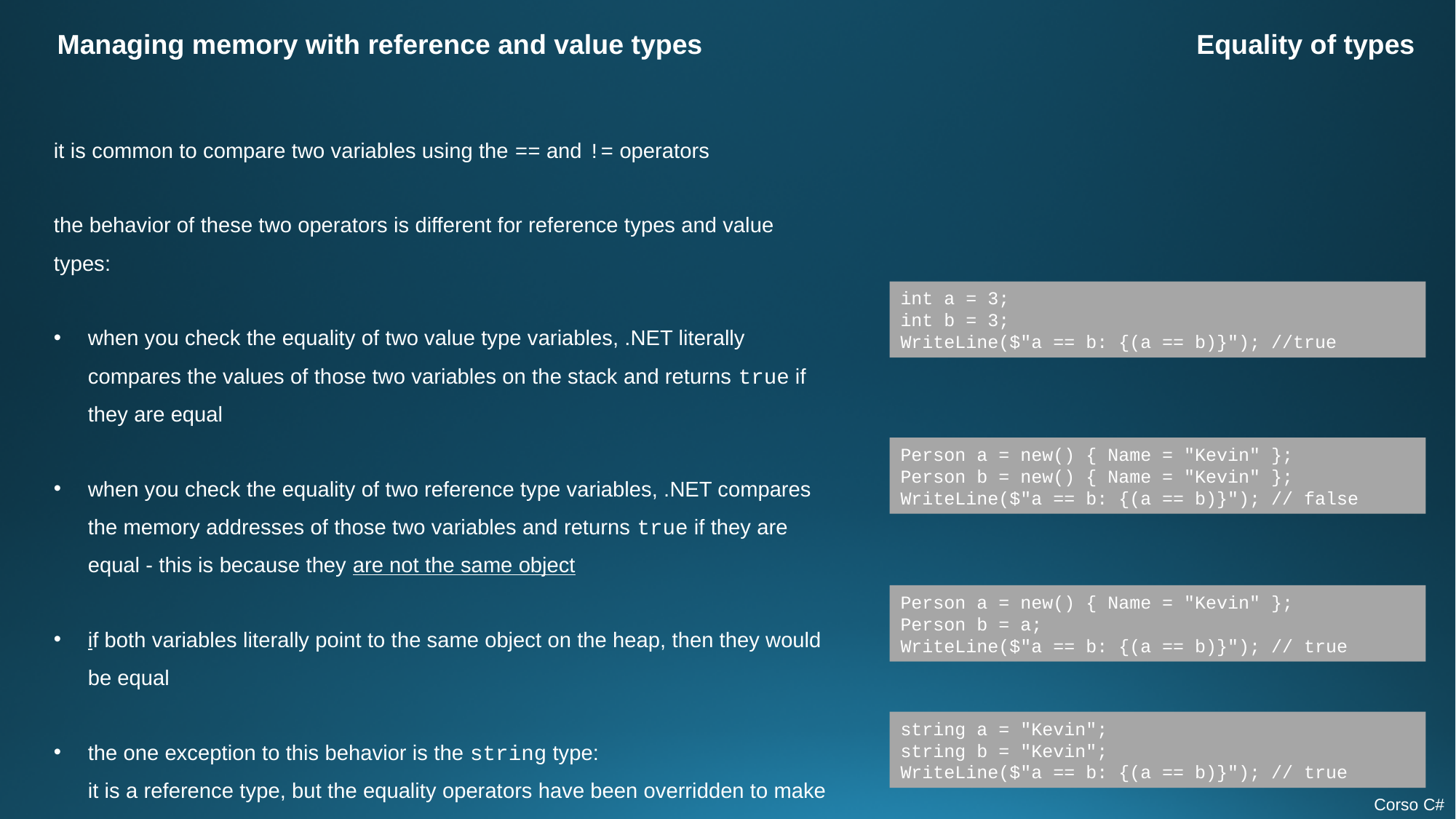

Managing memory with reference and value types
Equality of types
it is common to compare two variables using the == and != operators
the behavior of these two operators is different for reference types and value types:
when you check the equality of two value type variables, .NET literally compares the values of those two variables on the stack and returns true if they are equal
when you check the equality of two reference type variables, .NET compares the memory addresses of those two variables and returns true if they are equal - this is because they are not the same object
if both variables literally point to the same object on the heap, then they would be equal
the one exception to this behavior is the string type:
it is a reference type, but the equality operators have been overridden to make them behave as if they were value types
int a = 3;
int b = 3;
WriteLine($"a == b: {(a == b)}"); //true
Person a = new() { Name = "Kevin" };
Person b = new() { Name = "Kevin" };
WriteLine($"a == b: {(a == b)}"); // false
Person a = new() { Name = "Kevin" };
Person b = a;
WriteLine($"a == b: {(a == b)}"); // true
string a = "Kevin";
string b = "Kevin";
WriteLine($"a == b: {(a == b)}"); // true
Corso C#